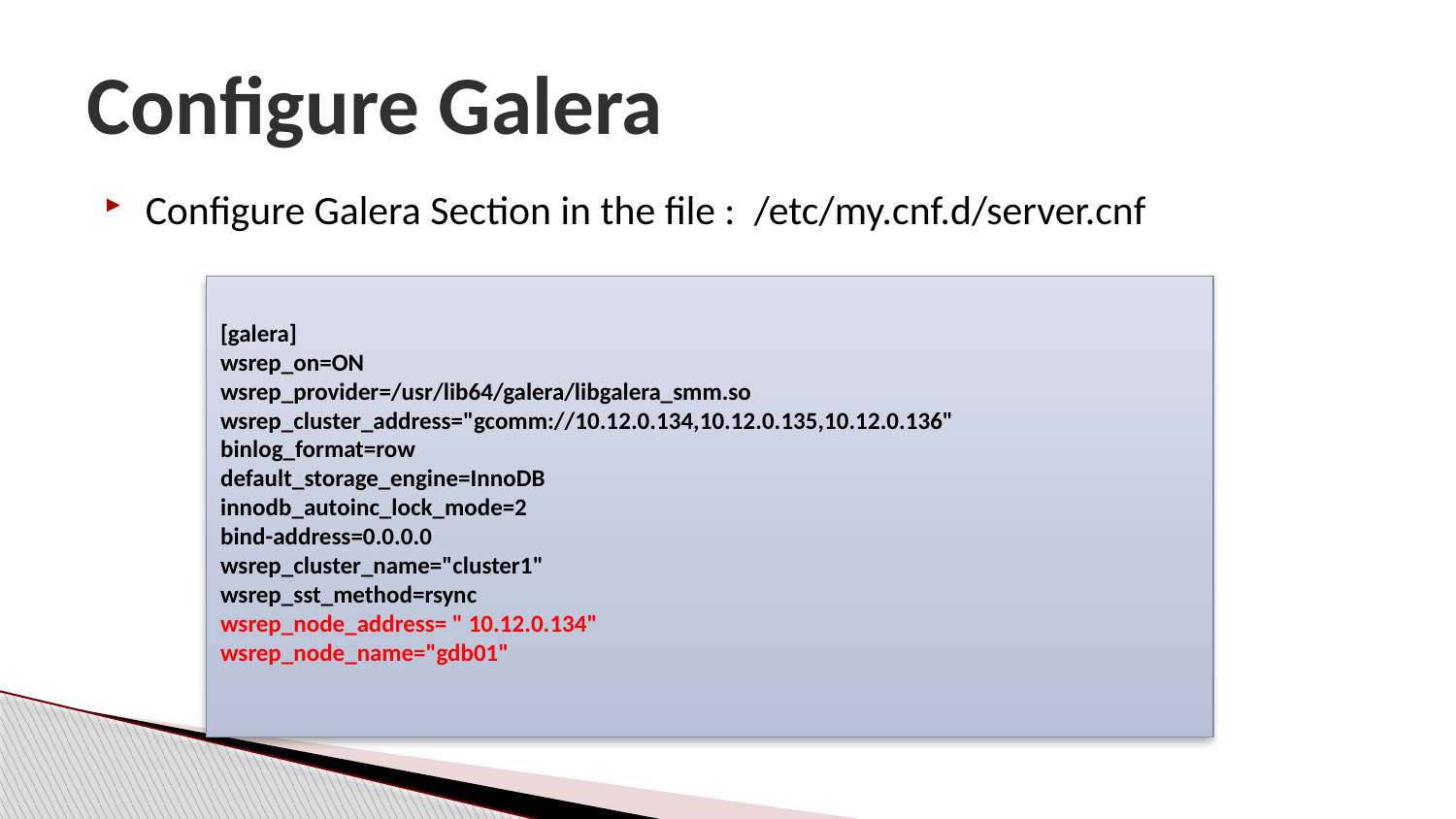

# Configure Galera
Configure Galera Section in the file :  /etc/my.cnf.d/server.cnf

[galera]
wsrep_on=ON
wsrep_provider=/usr/lib64/galera/libgalera_smm.so
wsrep_cluster_address="gcomm://10.12.0.134,10.12.0.135,10.12.0.136"
binlog_format=row
default_storage_engine=InnoDB
innodb_autoinc_lock_mode=2
bind-address=0.0.0.0
wsrep_cluster_name="cluster1"
wsrep_sst_method=rsync
wsrep_node_address= " 10.12.0.134"
wsrep_node_name="gdb01"